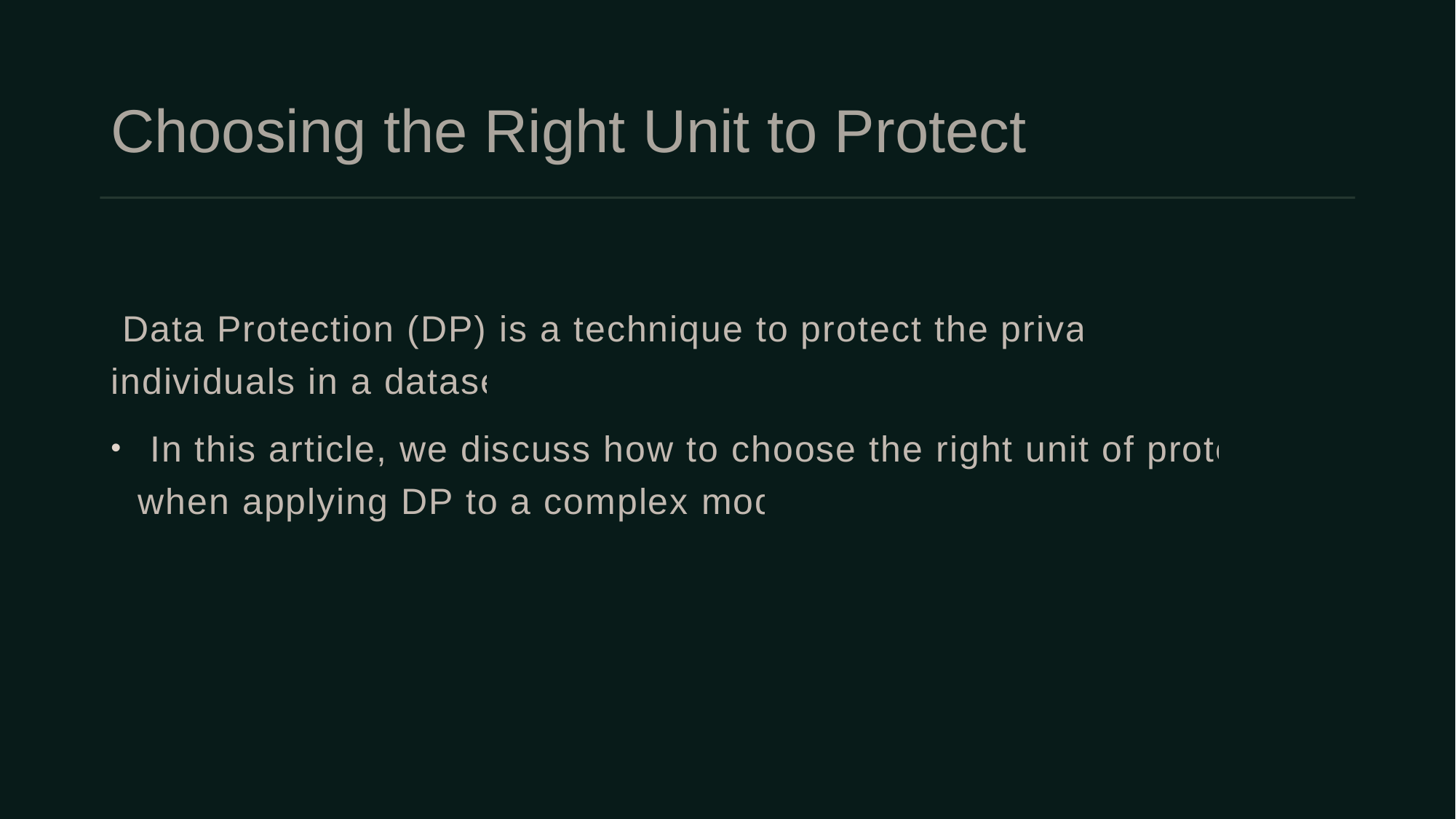

# Choosing the Right Unit to Protect
 Data Protection (DP) is a technique to protect the privacy of individuals in a dataset.
 In this article, we discuss how to choose the right unit of protection when applying DP to a complex model.